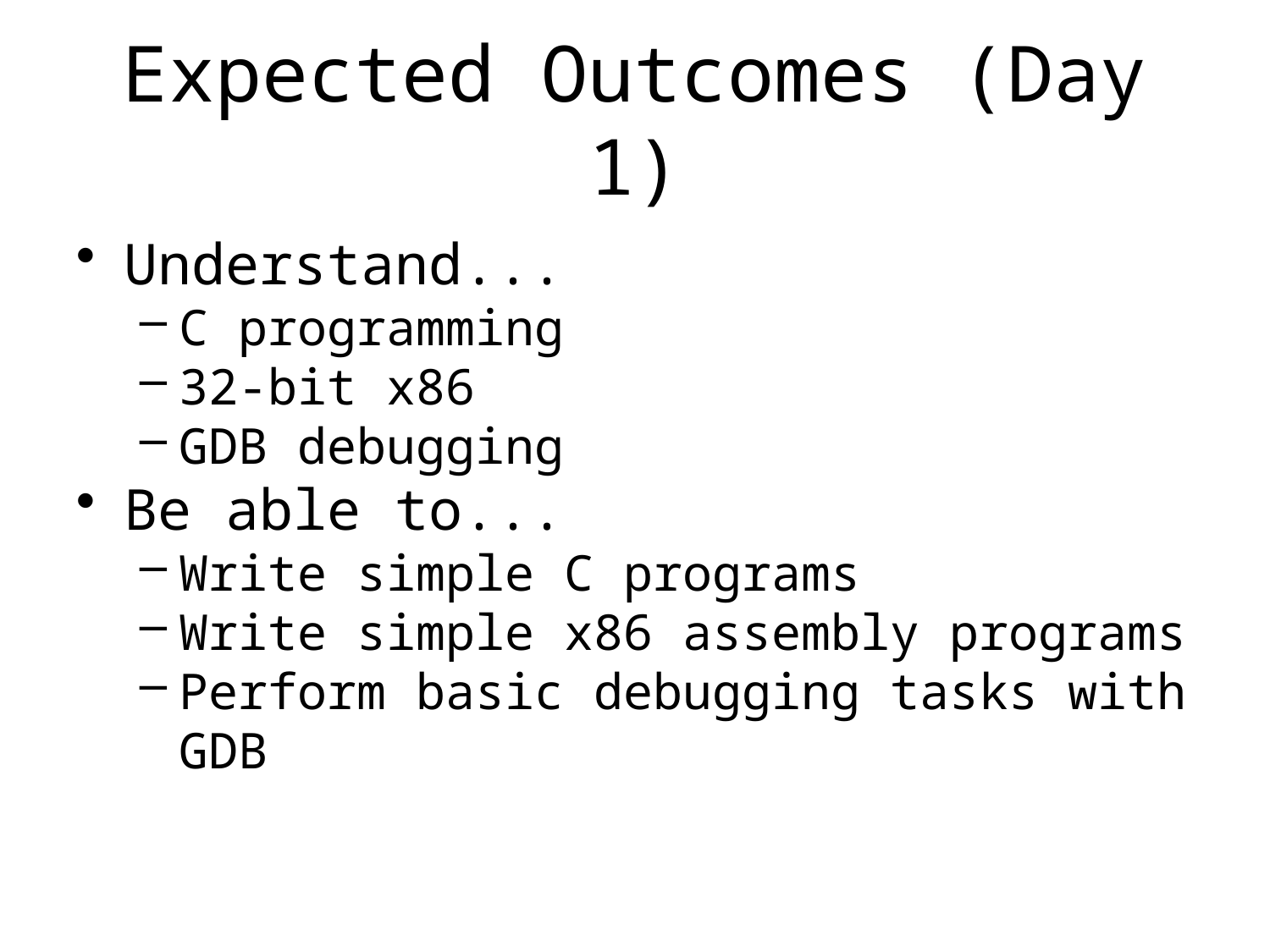

# Expected Outcomes (Day 1)
Understand...
C programming
32-bit x86
GDB debugging
Be able to...
Write simple C programs
Write simple x86 assembly programs
Perform basic debugging tasks with GDB